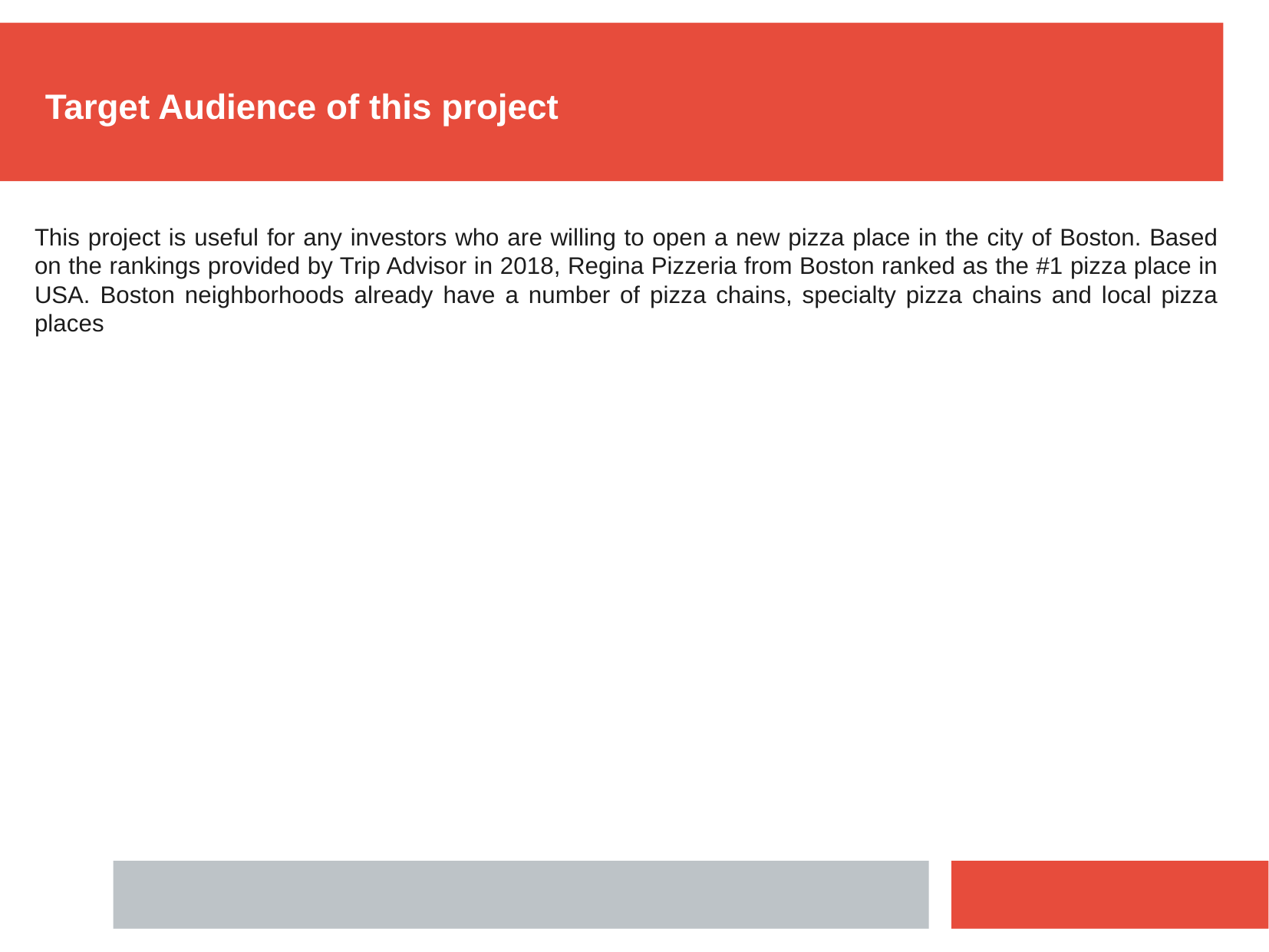

Target Audience of this project
This project is useful for any investors who are willing to open a new pizza place in the city of Boston. Based on the rankings provided by Trip Advisor in 2018, Regina Pizzeria from Boston ranked as the #1 pizza place in USA. Boston neighborhoods already have a number of pizza chains, specialty pizza chains and local pizza places